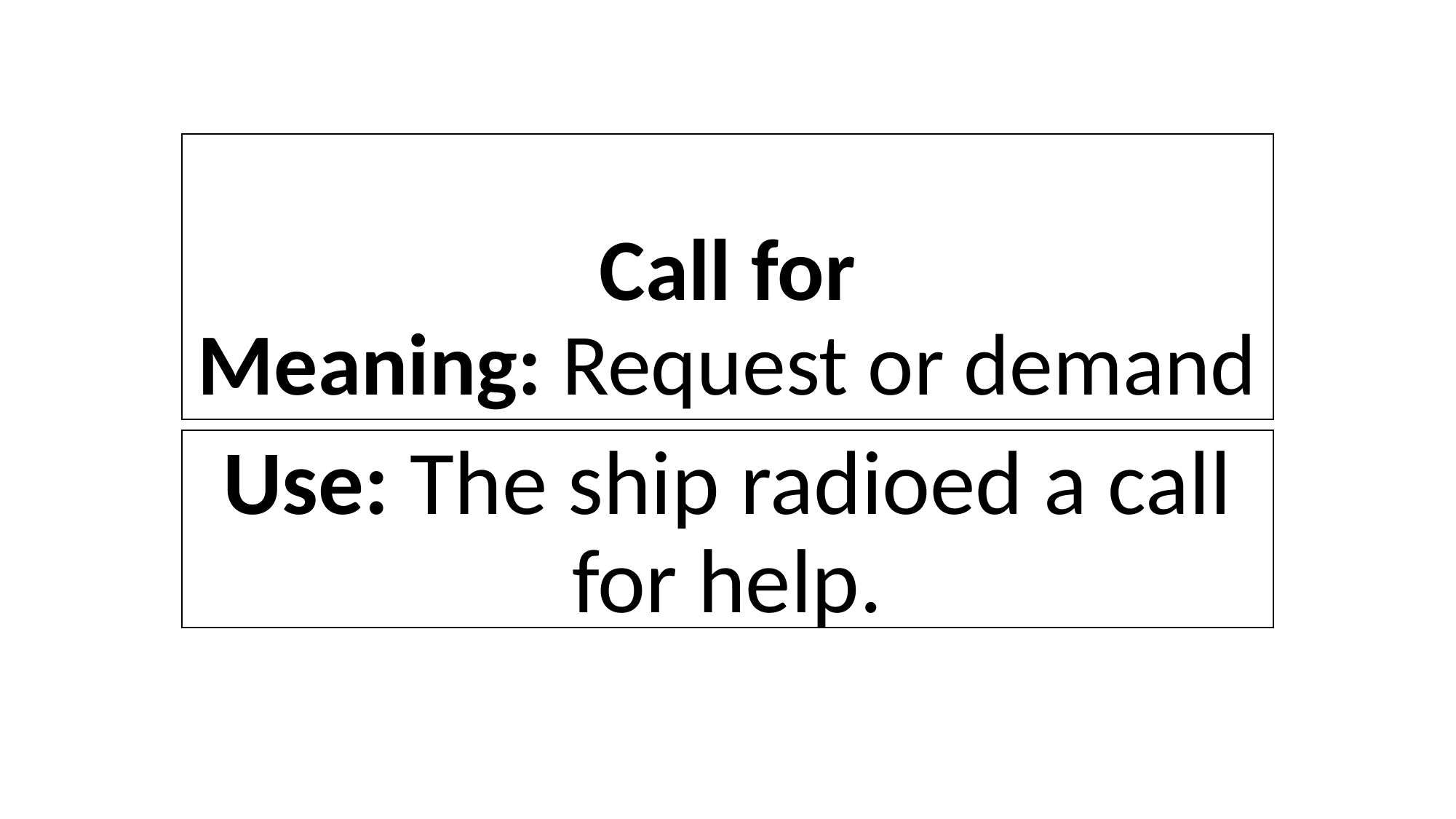

# Call for Meaning: Request or demand
Use: The ship radioed a call for help.